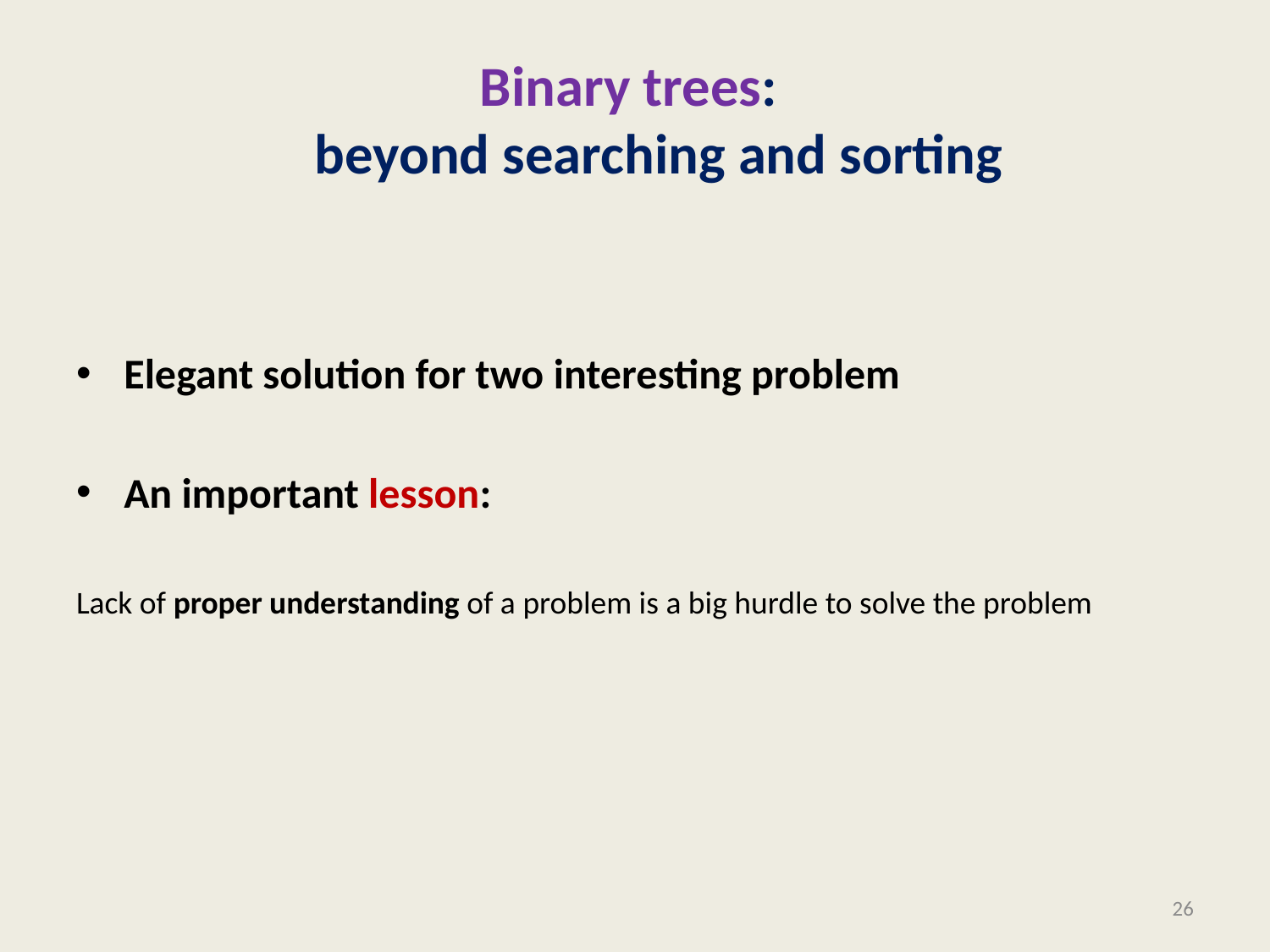

# Binary trees: beyond searching and sorting

Elegant solution for two interesting problem

An important lesson:

Lack of proper understanding of a problem is a big hurdle to solve the problem
26